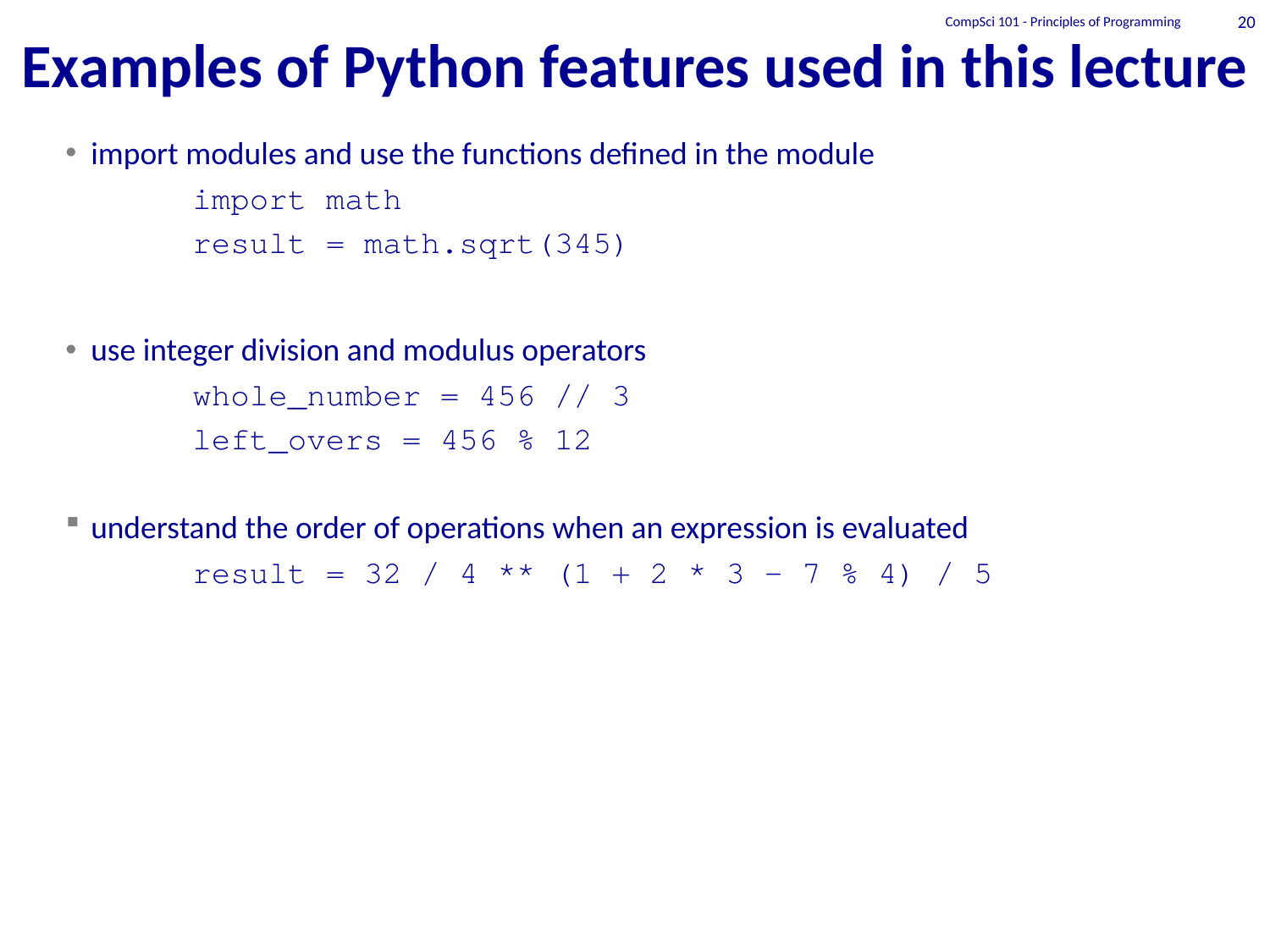

# Examples of Python features used in this lecture
CompSci 101 - Principles of Programming
20
import modules and use the functions defined in the module
	import math
	result = math.sqrt(345)

use integer division and modulus operators
	whole_number = 456 // 3
	left_overs = 456 % 12

understand the order of operations when an expression is evaluated
	result = 32 / 4 ** (1 + 2 * 3 – 7 % 4) / 5